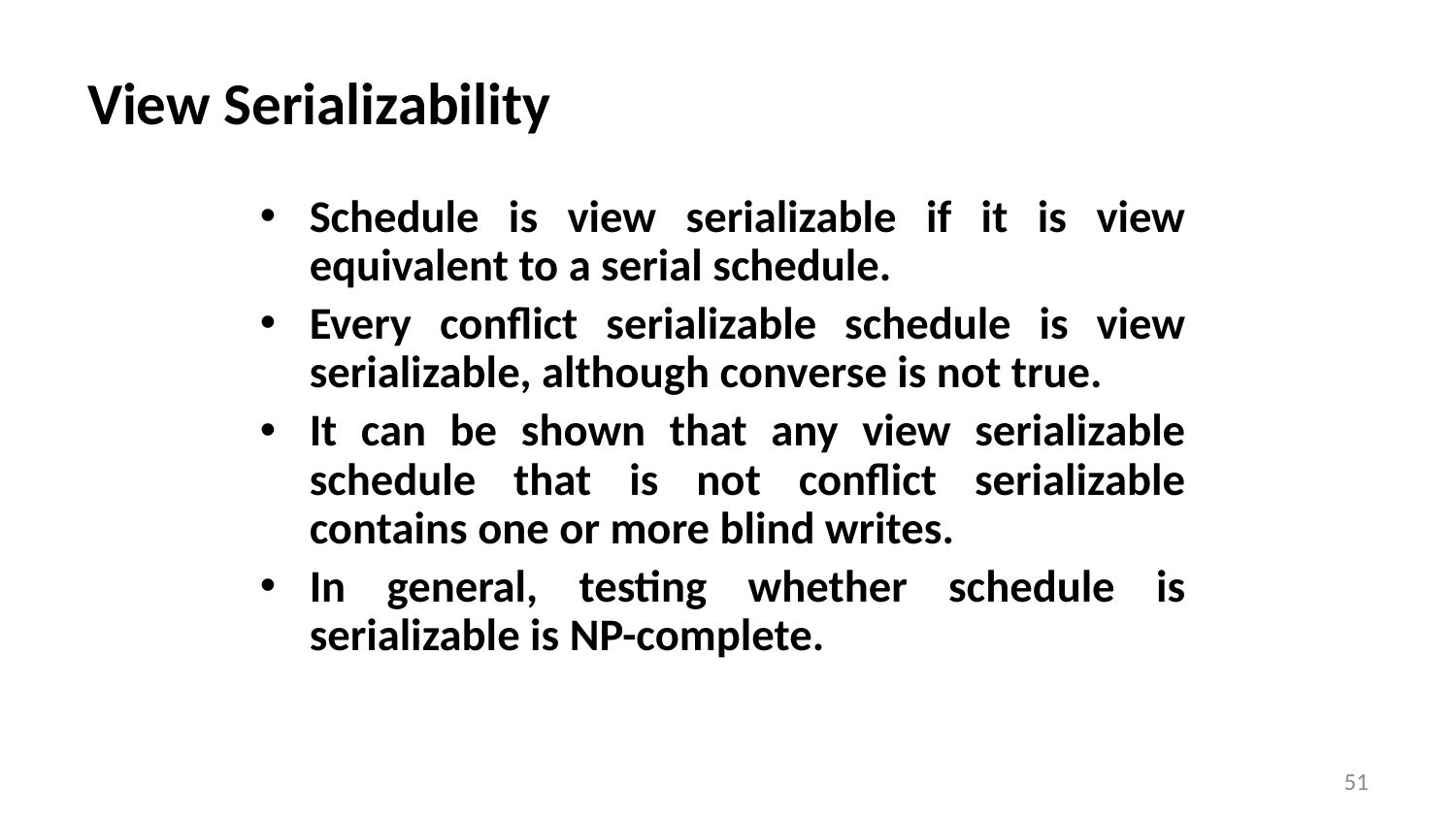

# View Serializability
Schedule is view serializable if it is view equivalent to a serial schedule.
Every conflict serializable schedule is view serializable, although converse is not true.
It can be shown that any view serializable schedule that is not conflict serializable contains one or more blind writes.
In general, testing whether schedule is serializable is NP-complete.
51